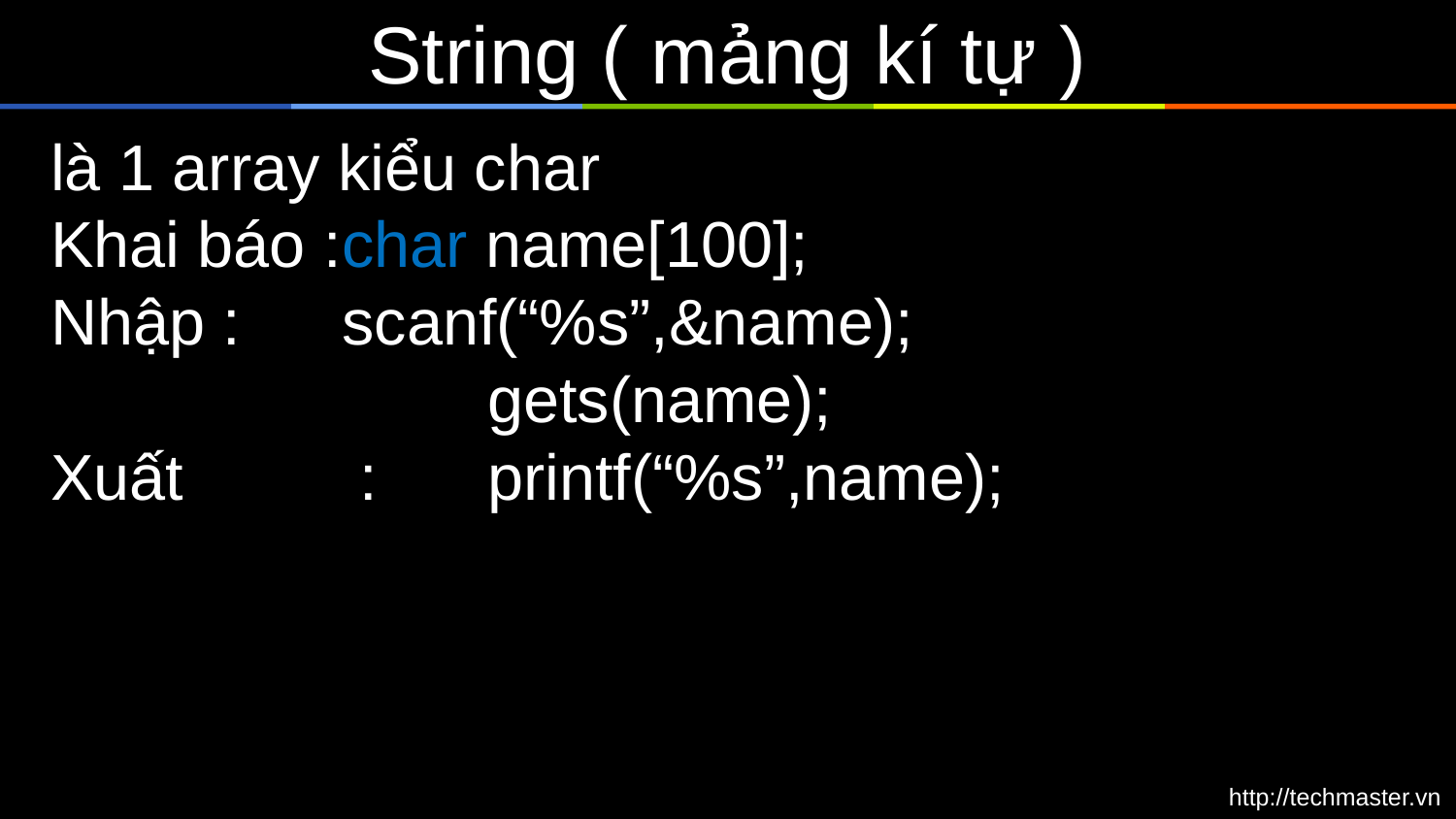

String ( mảng kí tự )
là 1 array kiểu char
Khai báo :	char name[100];
Nhập :	scanf(“%s”,&name);
			gets(name);
Xuất 	 :	printf(“%s”,name);